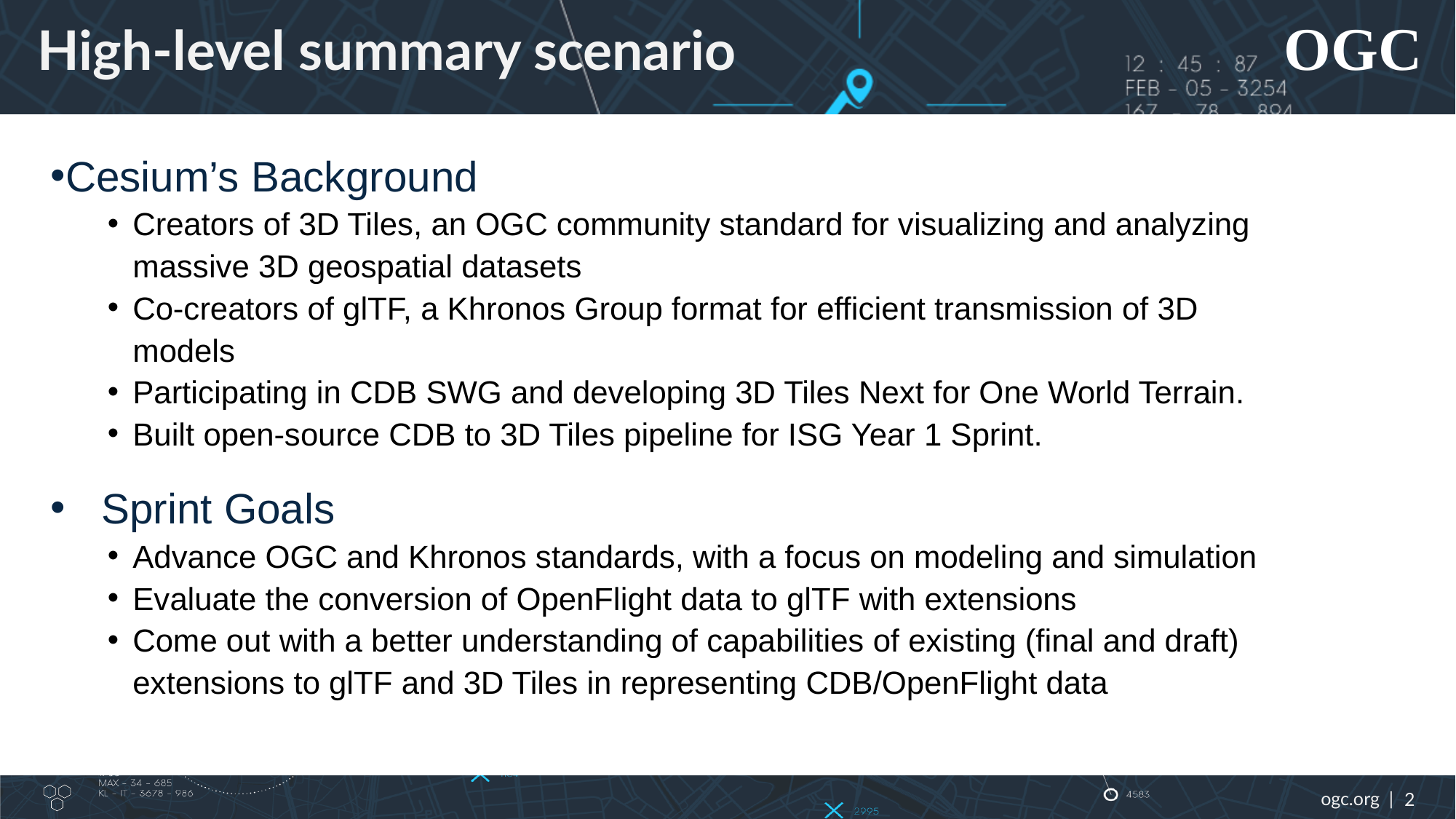

# High-level summary scenario
Cesium’s Background
Creators of 3D Tiles, an OGC community standard for visualizing and analyzing massive 3D geospatial datasets
Co-creators of glTF, a Khronos Group format for efficient transmission of 3D models
Participating in CDB SWG and developing 3D Tiles Next for One World Terrain.
Built open-source CDB to 3D Tiles pipeline for ISG Year 1 Sprint.
  Sprint Goals
Advance OGC and Khronos standards, with a focus on modeling and simulation
Evaluate the conversion of OpenFlight data to glTF with extensions
Come out with a better understanding of capabilities of existing (final and draft) extensions to glTF and 3D Tiles in representing CDB/OpenFlight data
2